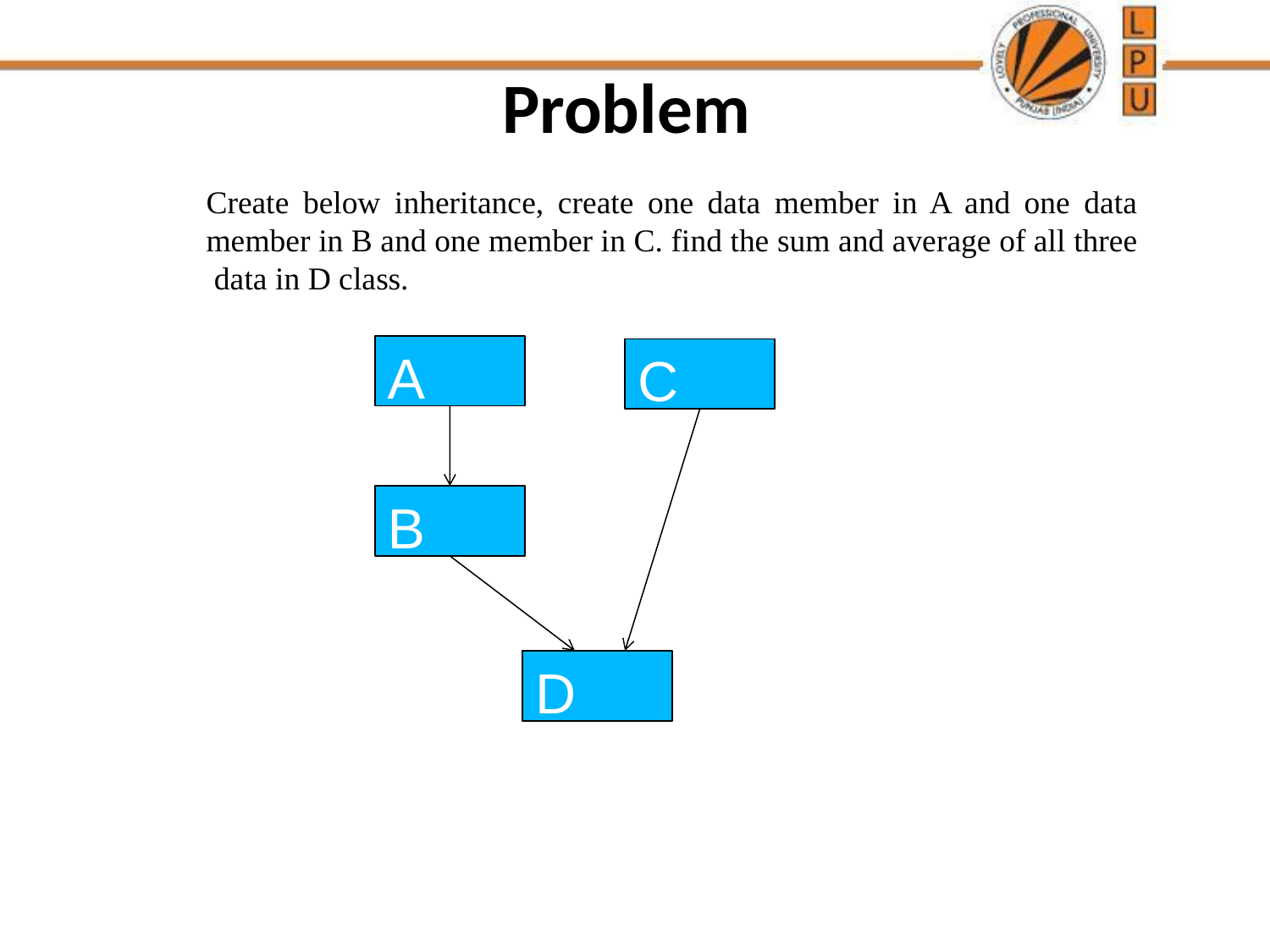

# Problem
Create below inheritance, create one data member in A and one data member in B and one member in C. find the sum and average of all three  data in D class.
A
C
B
D